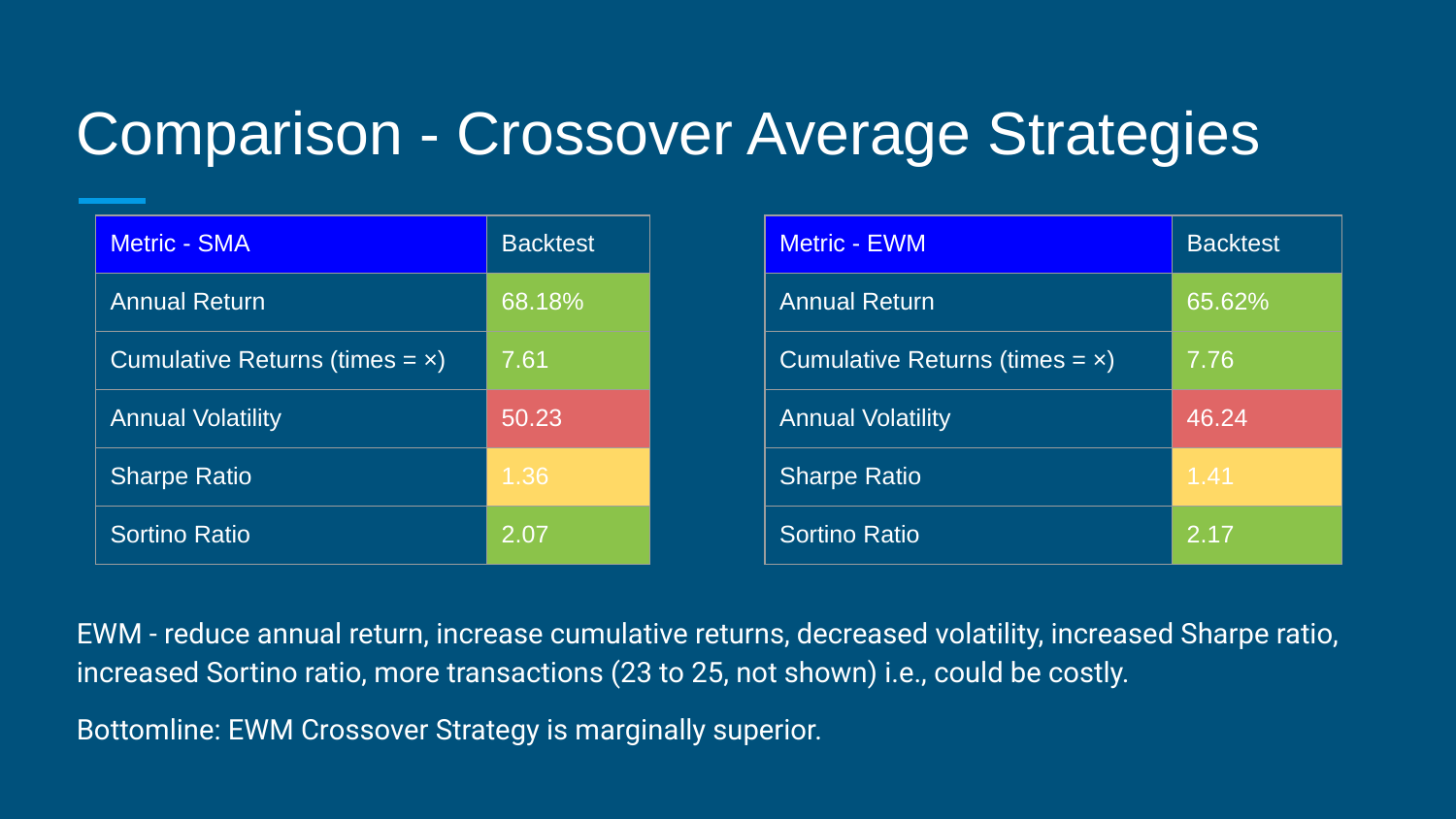

# Comparison - Crossover Average Strategies
| Metric - SMA | Backtest |
| --- | --- |
| Annual Return | 68.18% |
| Cumulative Returns (times = ×) | 7.61 |
| Annual Volatility | 50.23 |
| Sharpe Ratio | 1.36 |
| Sortino Ratio | 2.07 |
| Metric - EWM | Backtest |
| --- | --- |
| Annual Return | 65.62% |
| Cumulative Returns (times = ×) | 7.76 |
| Annual Volatility | 46.24 |
| Sharpe Ratio | 1.41 |
| Sortino Ratio | 2.17 |
EWM - reduce annual return, increase cumulative returns, decreased volatility, increased Sharpe ratio, increased Sortino ratio, more transactions (23 to 25, not shown) i.e., could be costly.
Bottomline: EWM Crossover Strategy is marginally superior.